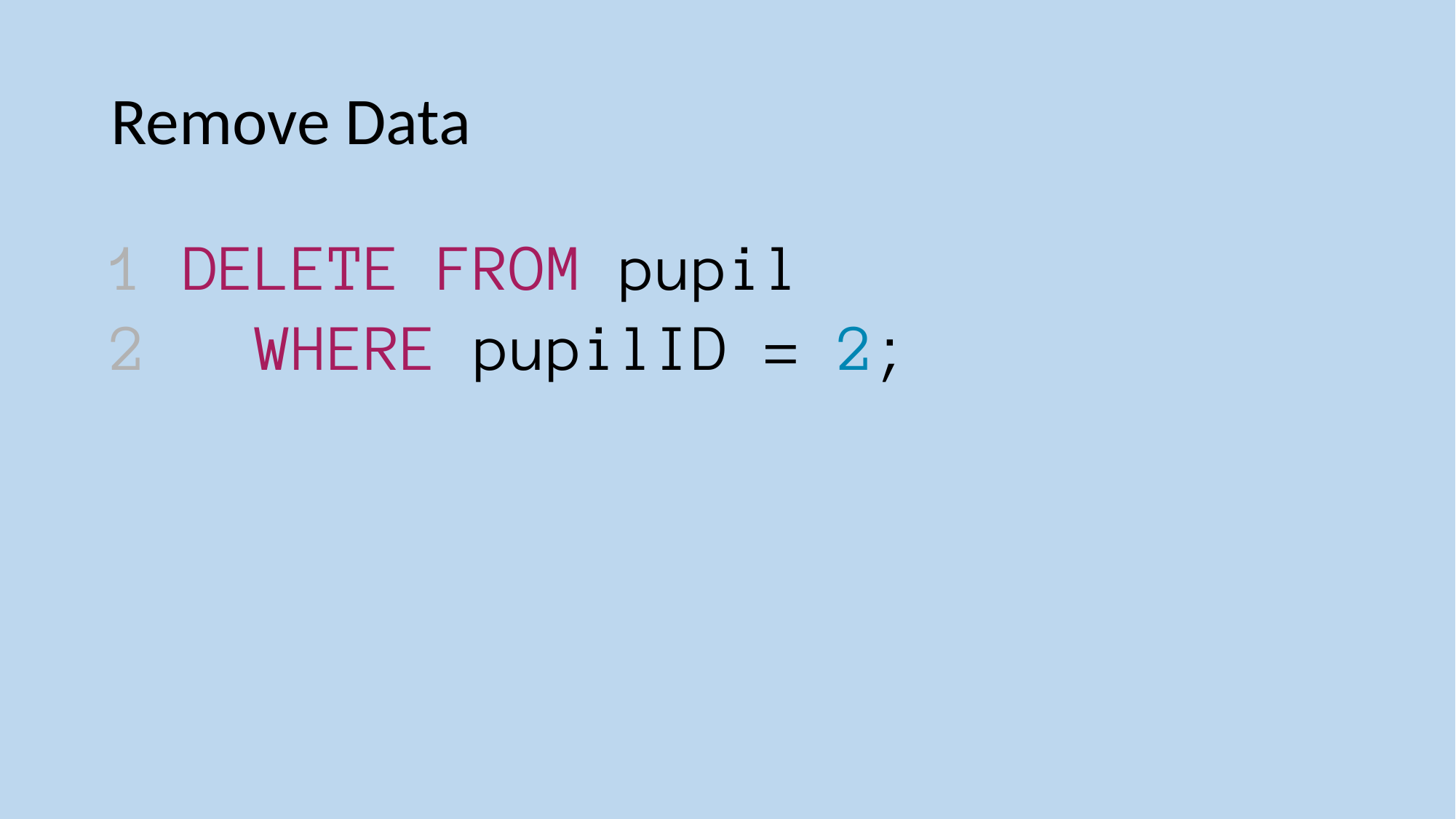

# Remove Data
1 DELETE FROM pupil
2   WHERE pupilID = 2;